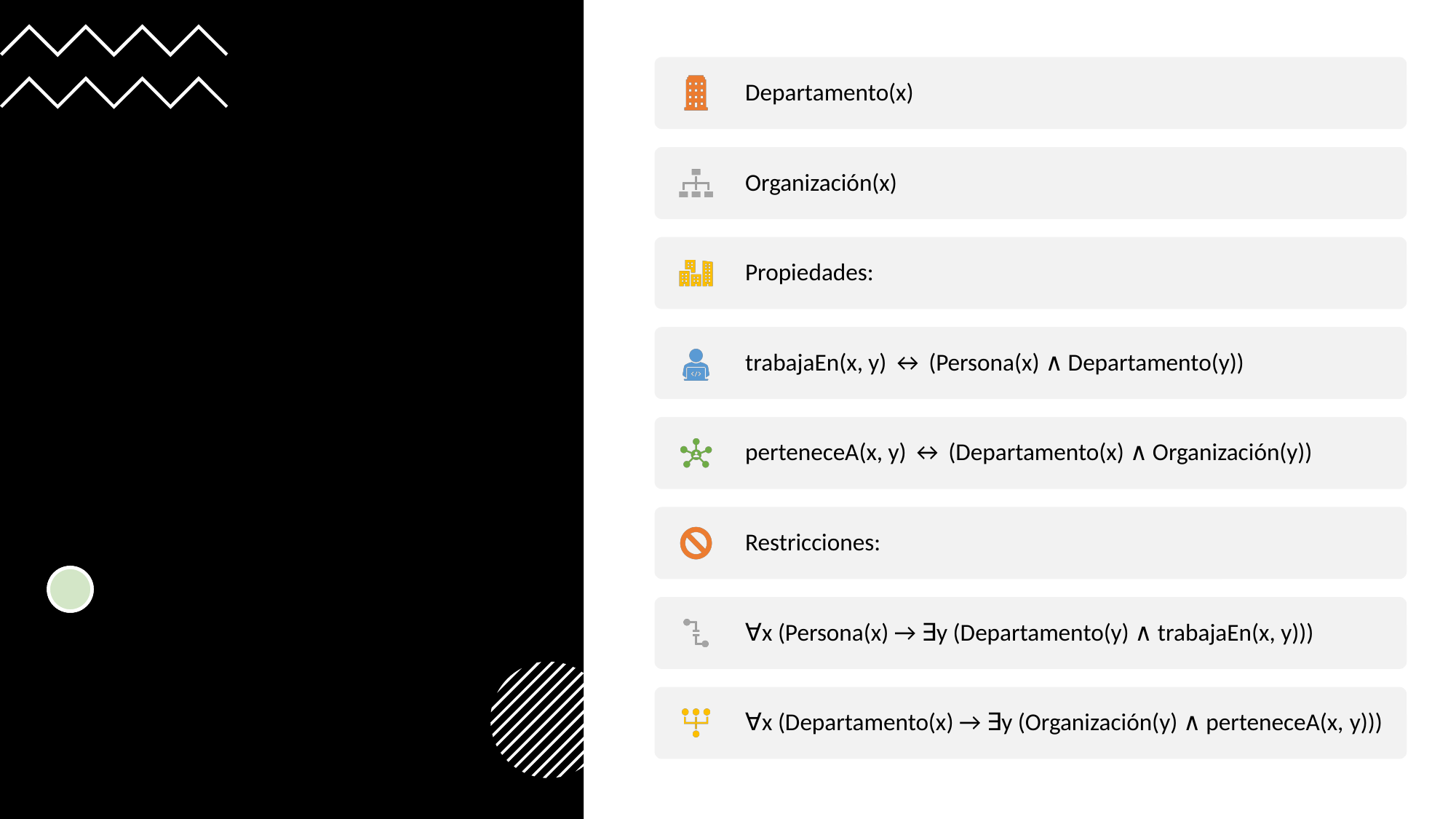

Departamento(x)
Organización(x)
Propiedades:
trabajaEn(x, y) ↔ (Persona(x) ∧ Departamento(y))
perteneceA(x, y) ↔ (Departamento(x) ∧ Organización(y))
Restricciones:
∀x (Persona(x) → ∃y (Departamento(y) ∧ trabajaEn(x, y)))
∀x (Departamento(x) → ∃y (Organización(y) ∧ perteneceA(x, y)))